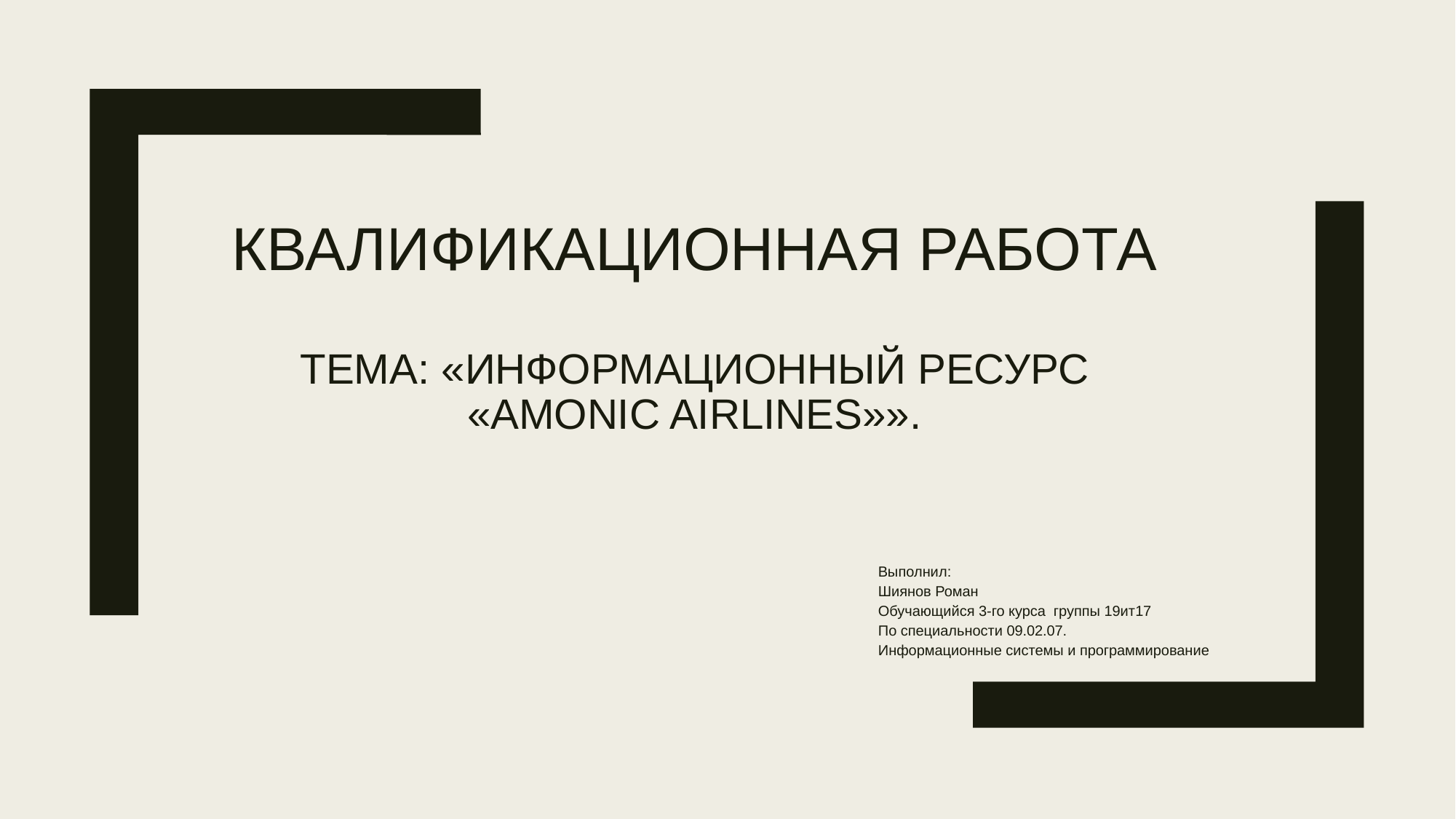

# Квалификационная работа ТЕМА: «Информационный ресурс «AMONIC Airlines»».
Выполнил:
Шиянов Роман
Обучающийся 3-го курса  группы 19ит17
По специальности 09.02.07.
Информационные системы и программирование